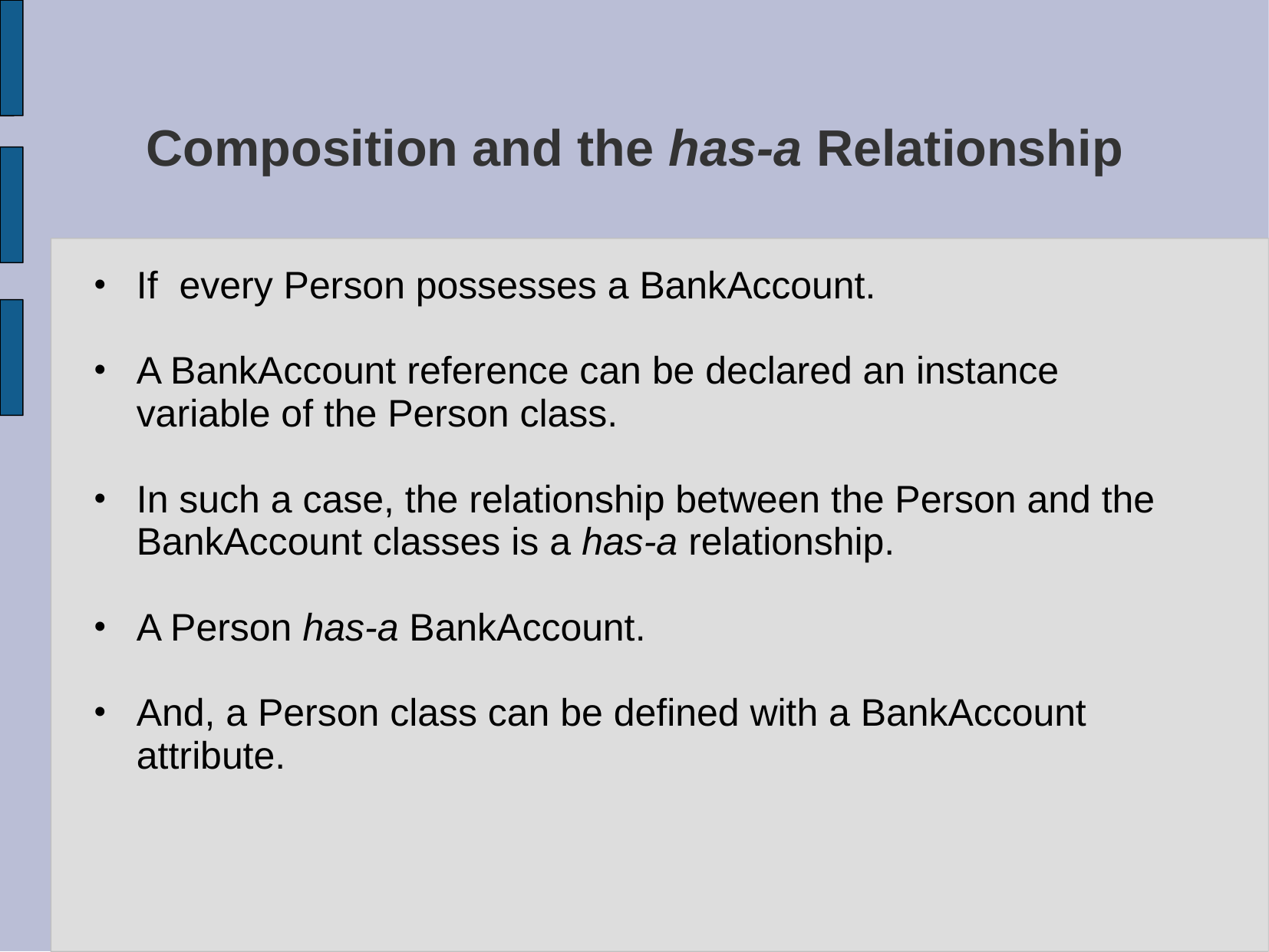

# Composition and the has-a Relationship
If  every Person possesses a BankAccount.

A BankAccount reference can be declared an instance variable of the Person class.

In such a case, the relationship between the Person and the BankAccount classes is a has-a relationship.

A Person has-a BankAccount.

And, a Person class can be defined with a BankAccount attribute.